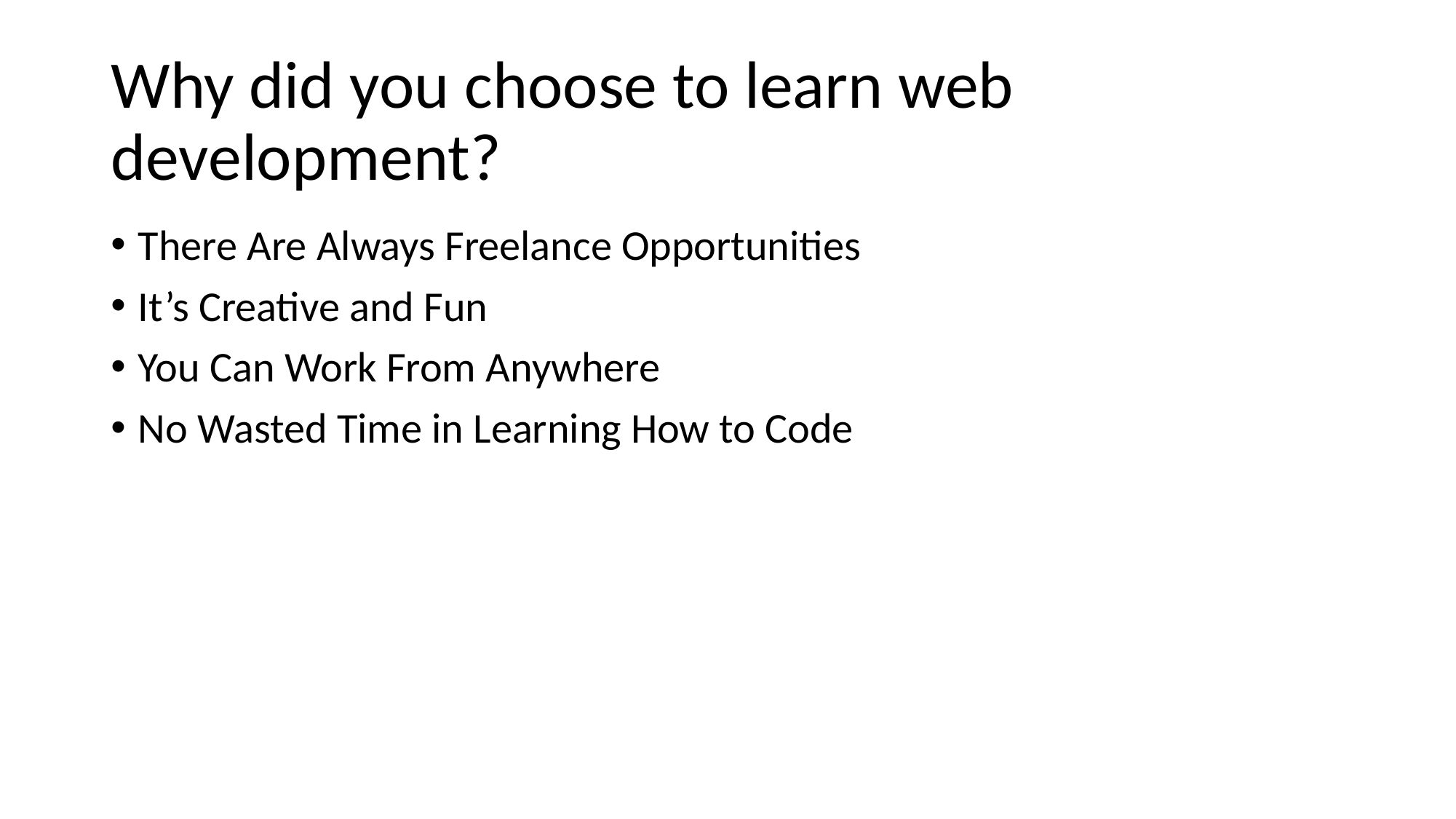

# Why did you choose to learn web development?
There Are Always Freelance Opportunities
It’s Creative and Fun
You Can Work From Anywhere
No Wasted Time in Learning How to Code